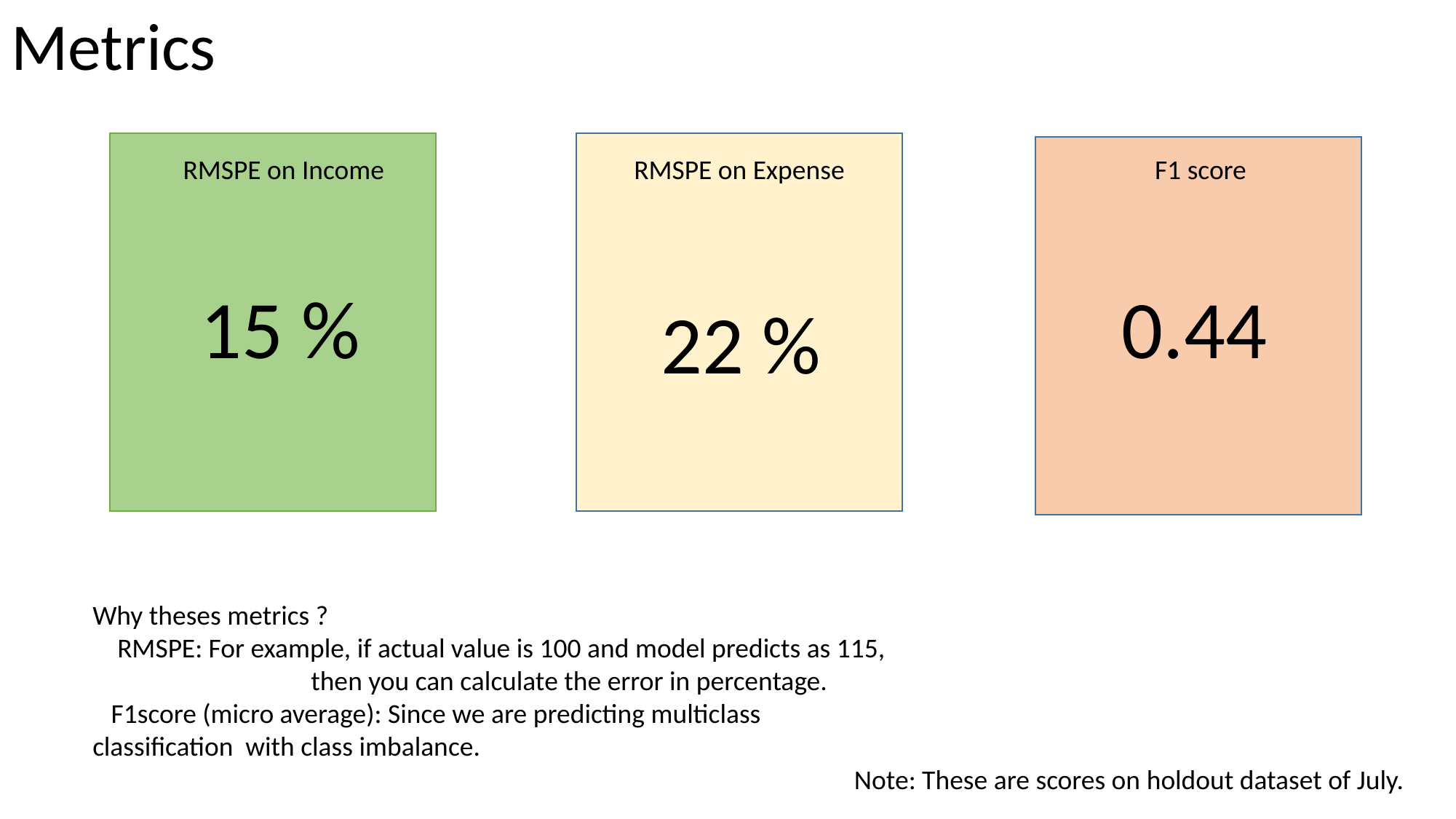

# Metrics

RMSPE on Income
   RMSPE on Expense
          F1 score
	          0.44
	       15 %
	       22 %
Why theses metrics ?
    RMSPE: For example, if actual value is 100 and model predicts as 115, 		then you can calculate the error in percentage.
   F1score (micro average): Since we are predicting multiclass           classification  with class imbalance.
Note: These are scores on holdout dataset of July.